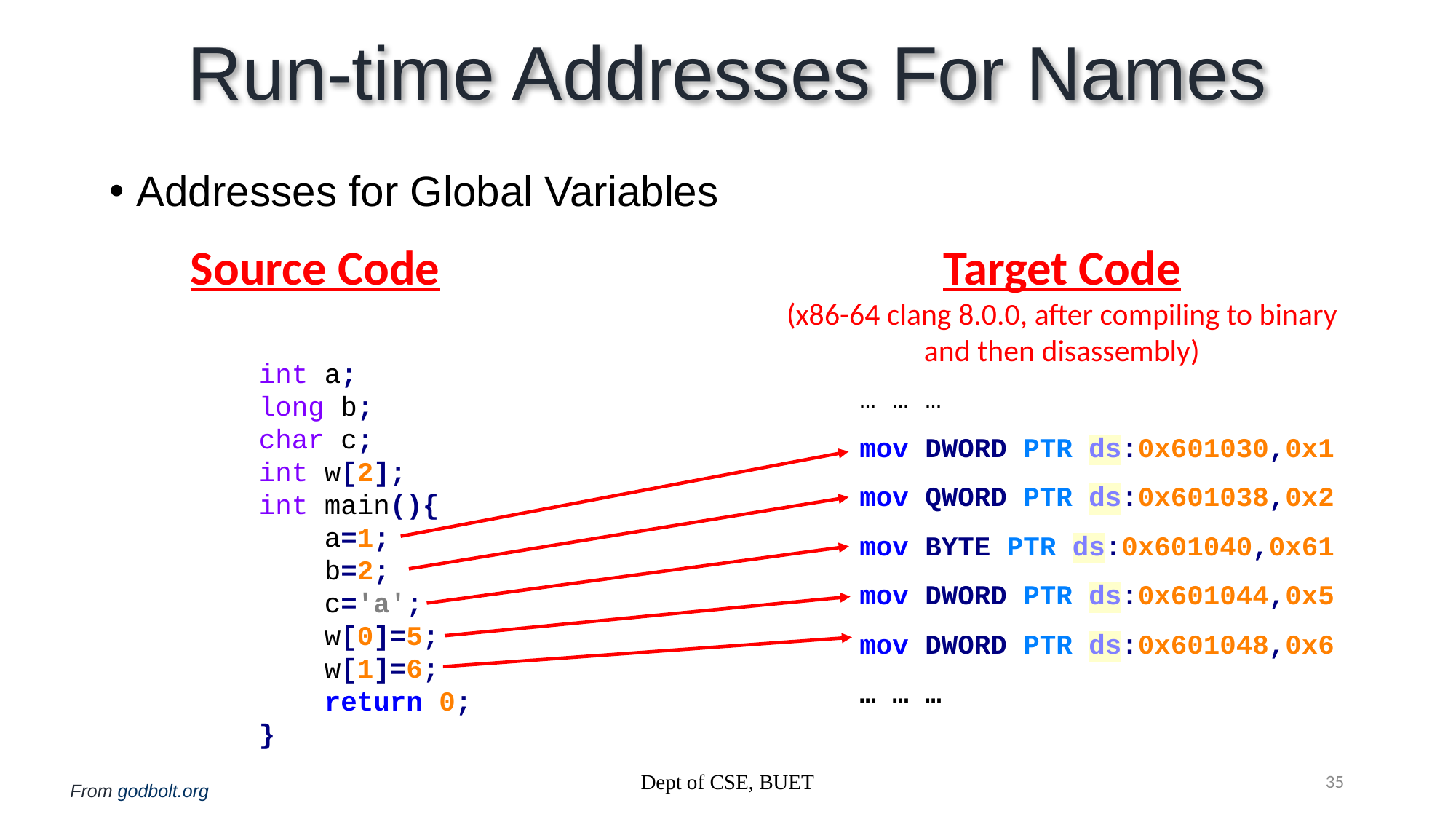

# Run-time Addresses For Names

Addresses for Global Variables
Source Code
Target Code
(x86-64 clang 8.0.0, after compiling to binary and then disassembly)
int a;
long b;
char c;
int w[2];
int main(){
    a=1;
    b=2;
    c='a';
    w[0]=5;
    w[1]=6;
    return 0;
}
 … … …
 mov DWORD PTR ds:0x601030,0x1
 mov QWORD PTR ds:0x601038,0x2
 mov BYTE PTR ds:0x601040,0x61
 mov DWORD PTR ds:0x601044,0x5
 mov DWORD PTR ds:0x601048,0x6
 … … …
Dept of CSE, BUET
35
From godbolt.org